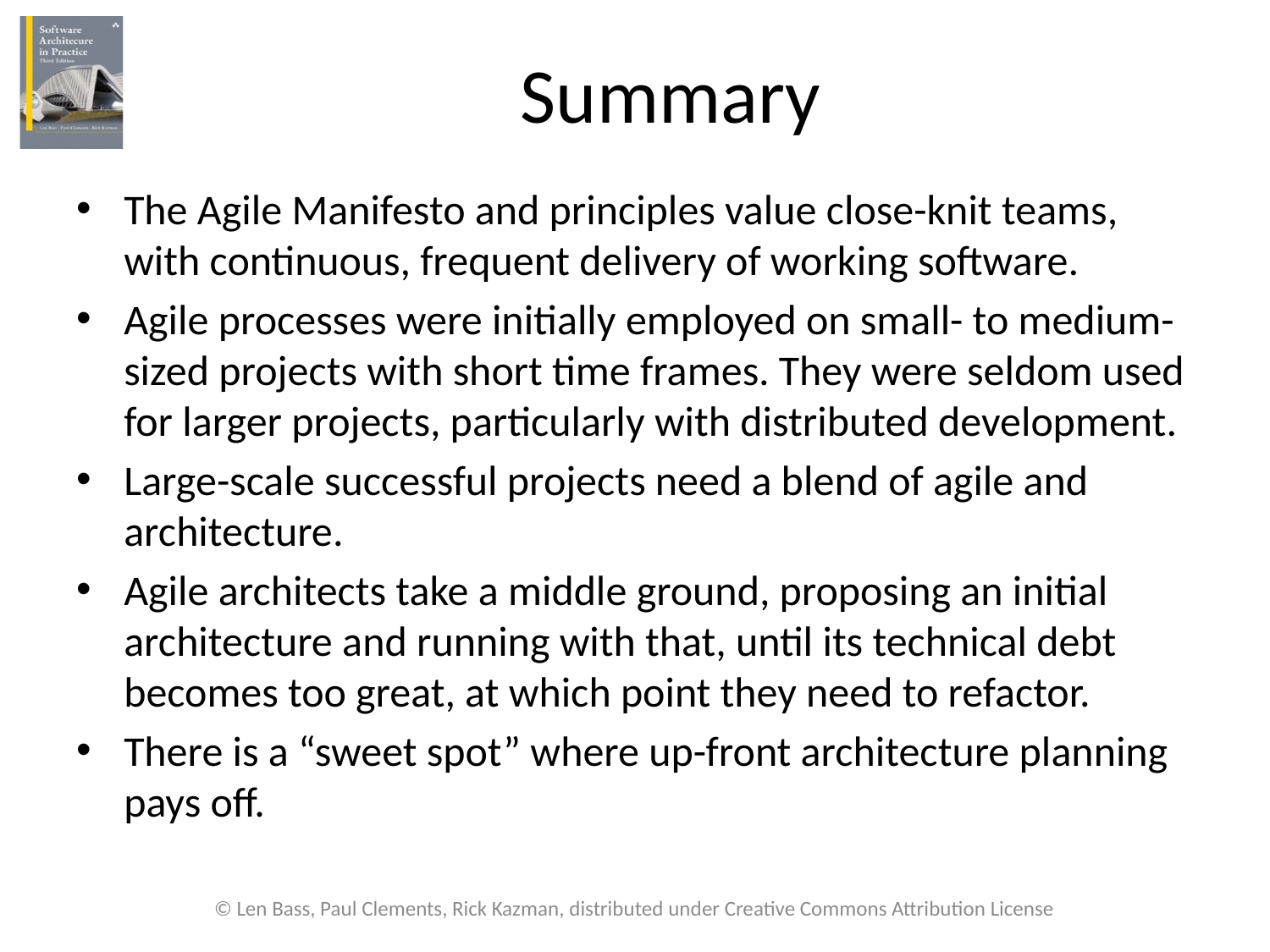

# Summary
The Agile Manifesto and principles value close-knit teams, with continuous, frequent delivery of working software.
Agile processes were initially employed on small- to medium-sized projects with short time frames. They were seldom used for larger projects, particularly with distributed development.
Large-scale successful projects need a blend of agile and architecture.
Agile architects take a middle ground, proposing an initial architecture and running with that, until its technical debt becomes too great, at which point they need to refactor.
There is a “sweet spot” where up-front architecture planning pays off.
© Len Bass, Paul Clements, Rick Kazman, distributed under Creative Commons Attribution License